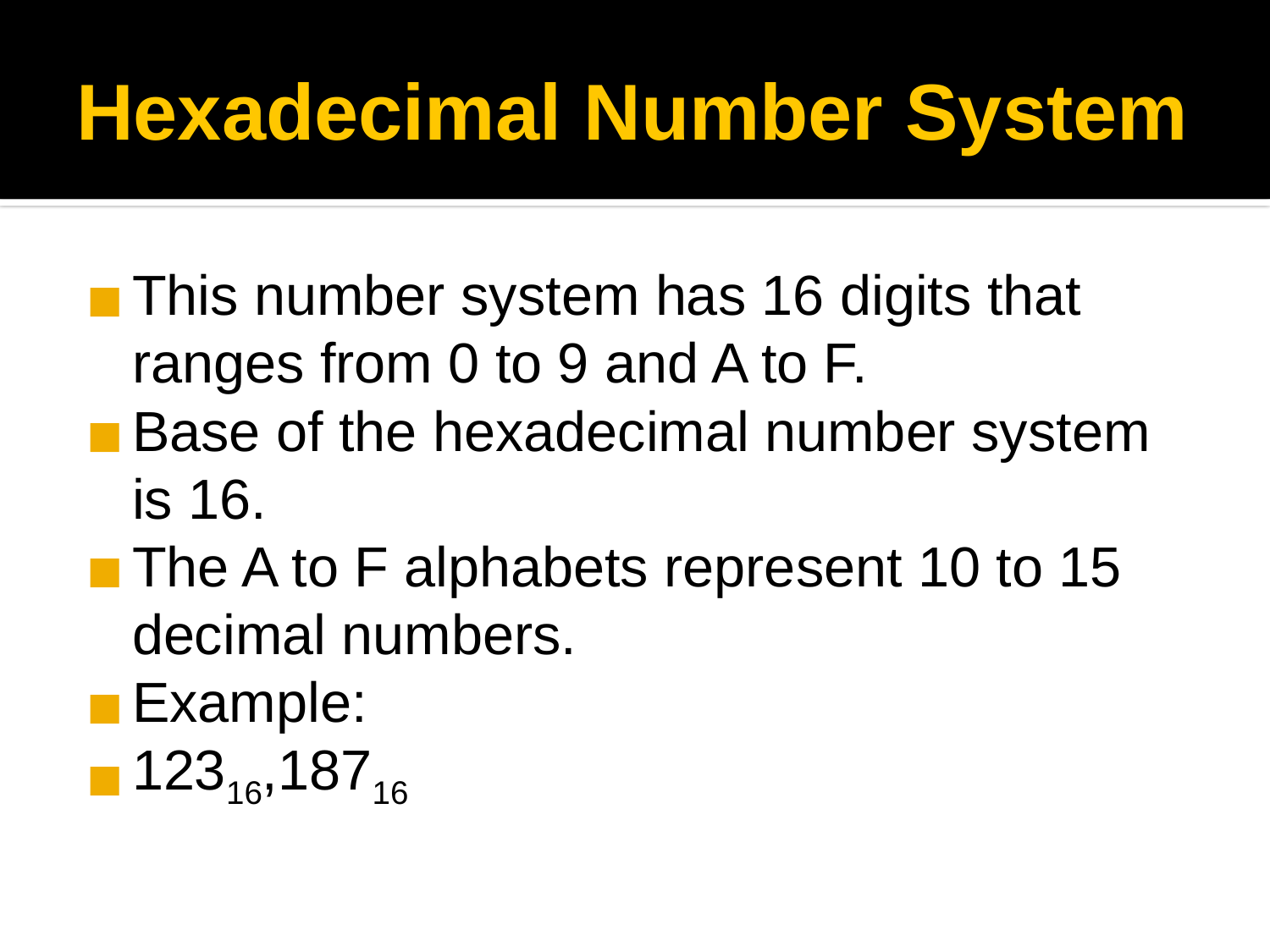

# Hexadecimal Number System
This number system has 16 digits that ranges from 0 to 9 and A to F.
Base of the hexadecimal number system is 16.
The A to F alphabets represent 10 to 15 decimal numbers.
Example:
12316,18716